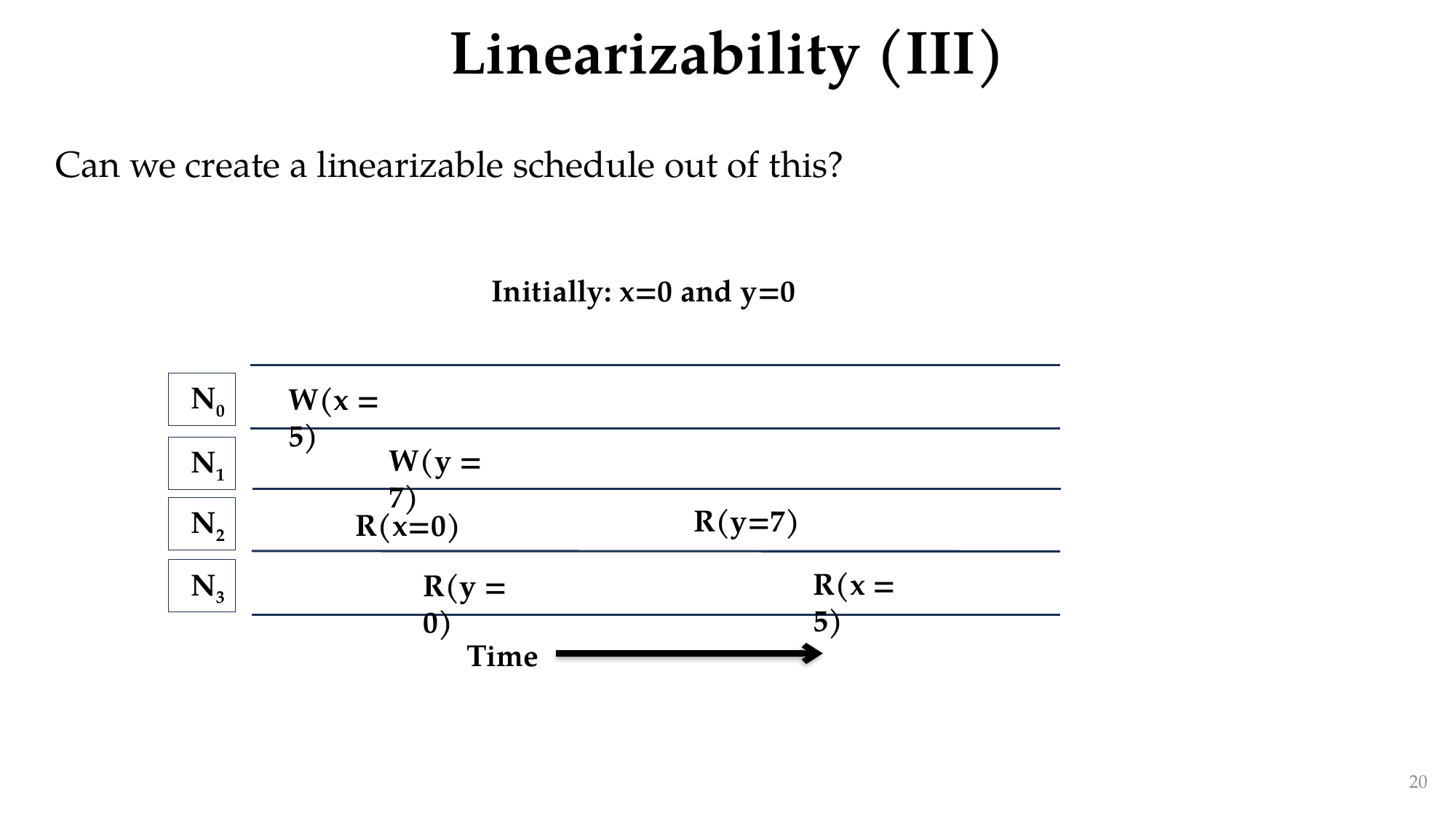

# Linearizability (III)
Can we create a linearizable schedule out of this?
Initially: x=0 and y=0
N0
W(x = 5)
W(y = 7)
N1
R(y=7)
N2
R(x=0)
N3
R(x = 5)
R(y = 0)
Time
20